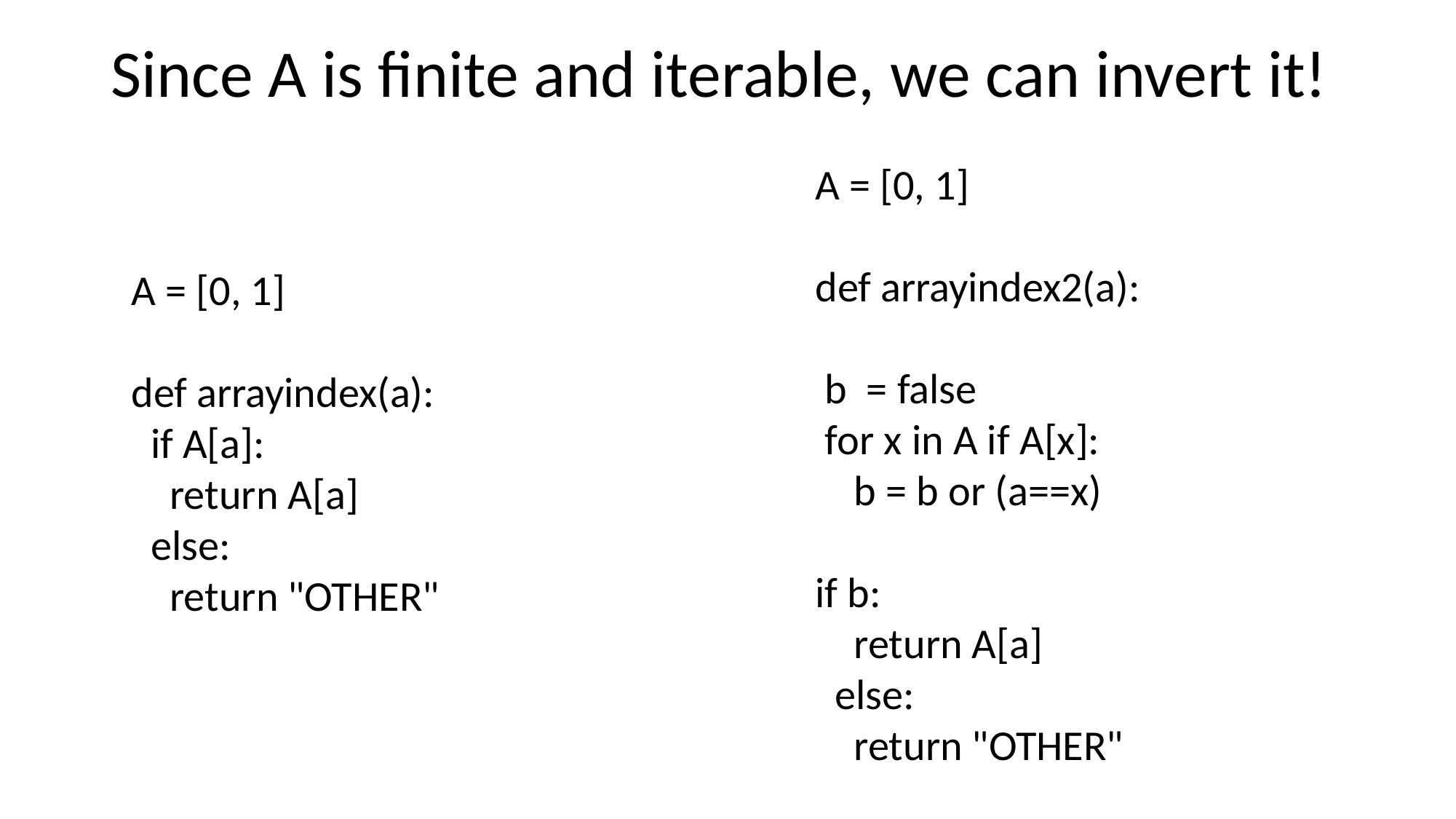

# Since A is finite and iterable, we can invert it!
A = [0, 1]

def arrayindex2(a):

 b  = false
 for x in A if A[x]:
    b = b or (a==x)

if b:
    return A[a]
  else:
    return "OTHER"
A = [0, 1]

def arrayindex(a):
  if A[a]:
    return A[a]
  else:
    return "OTHER"